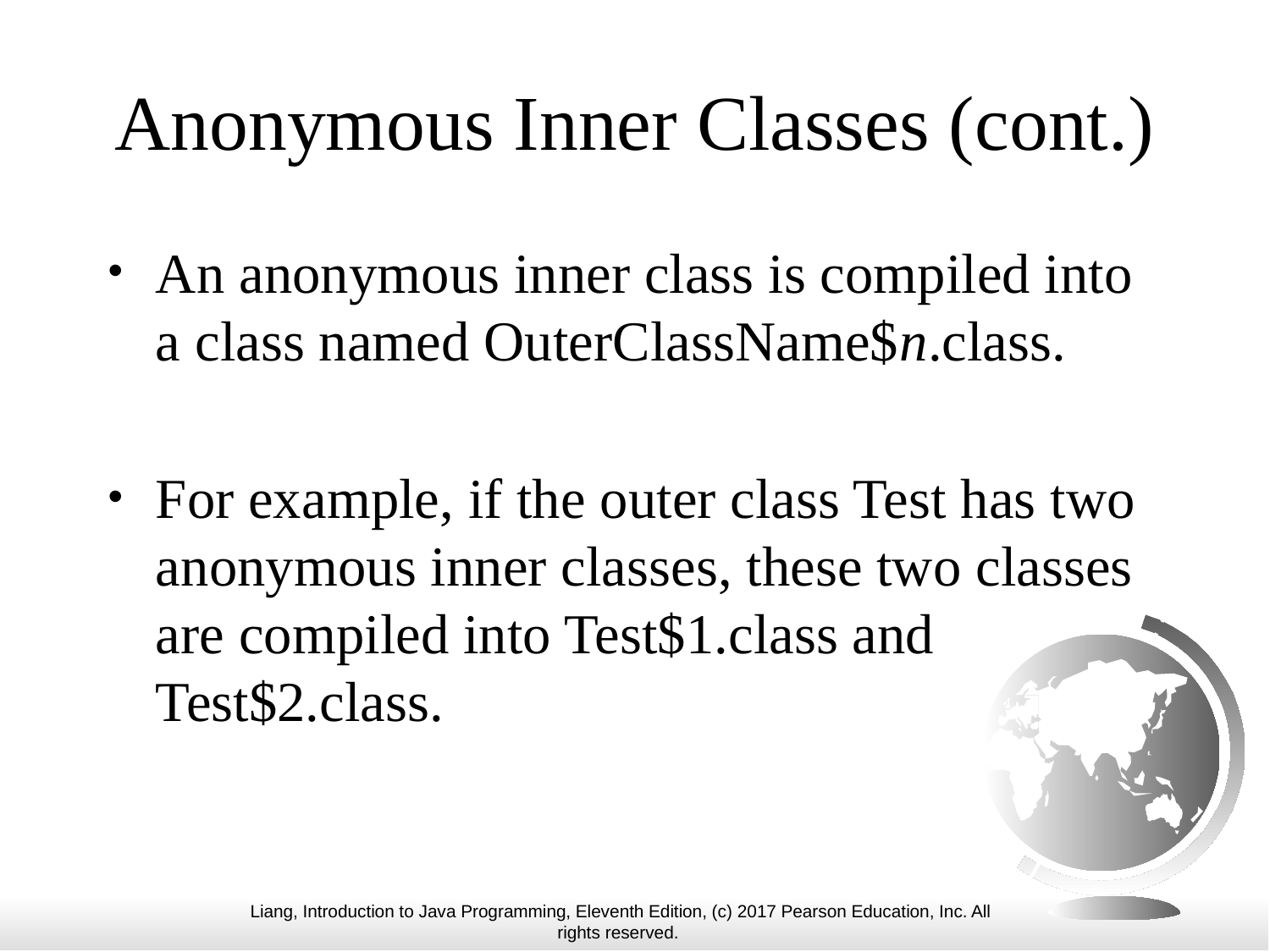

# Anonymous Inner Classes (cont.)
An anonymous inner class is compiled into a class named OuterClassName$n.class.

For example, if the outer class Test has two anonymous inner classes, these two classes are compiled into Test$1.class and Test$2.class.